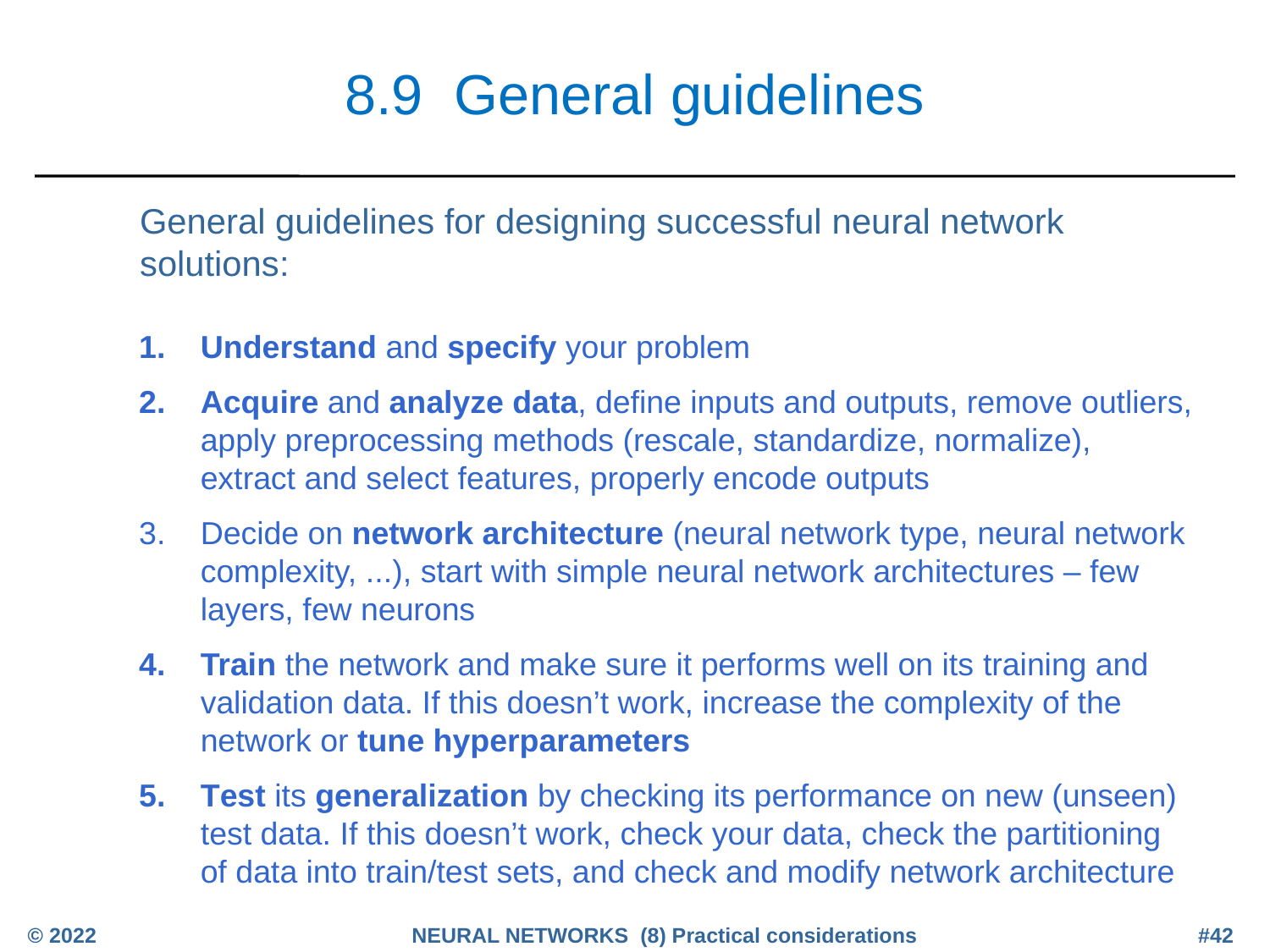

# 8.9  General guidelines

	General guidelines for designing successful neural network solutions:

Understand and specify your problem
Acquire and analyze data, define inputs and outputs, remove outliers, apply preprocessing methods (rescale, standardize, normalize), extract and select features, properly encode outputs
Decide on network architecture (neural network type, neural network complexity, ...), start with simple neural network architectures – few layers, few neurons
Train the network and make sure it performs well on its training and validation data. If this doesn’t work, increase the complexity of the network or tune hyperparameters
Test its generalization by checking its performance on new (unseen) test data. If this doesn’t work, check your data, check the partitioning of data into train/test sets, and check and modify network architecture
© 2022
NEURAL NETWORKS  (8) Practical considerations
#42